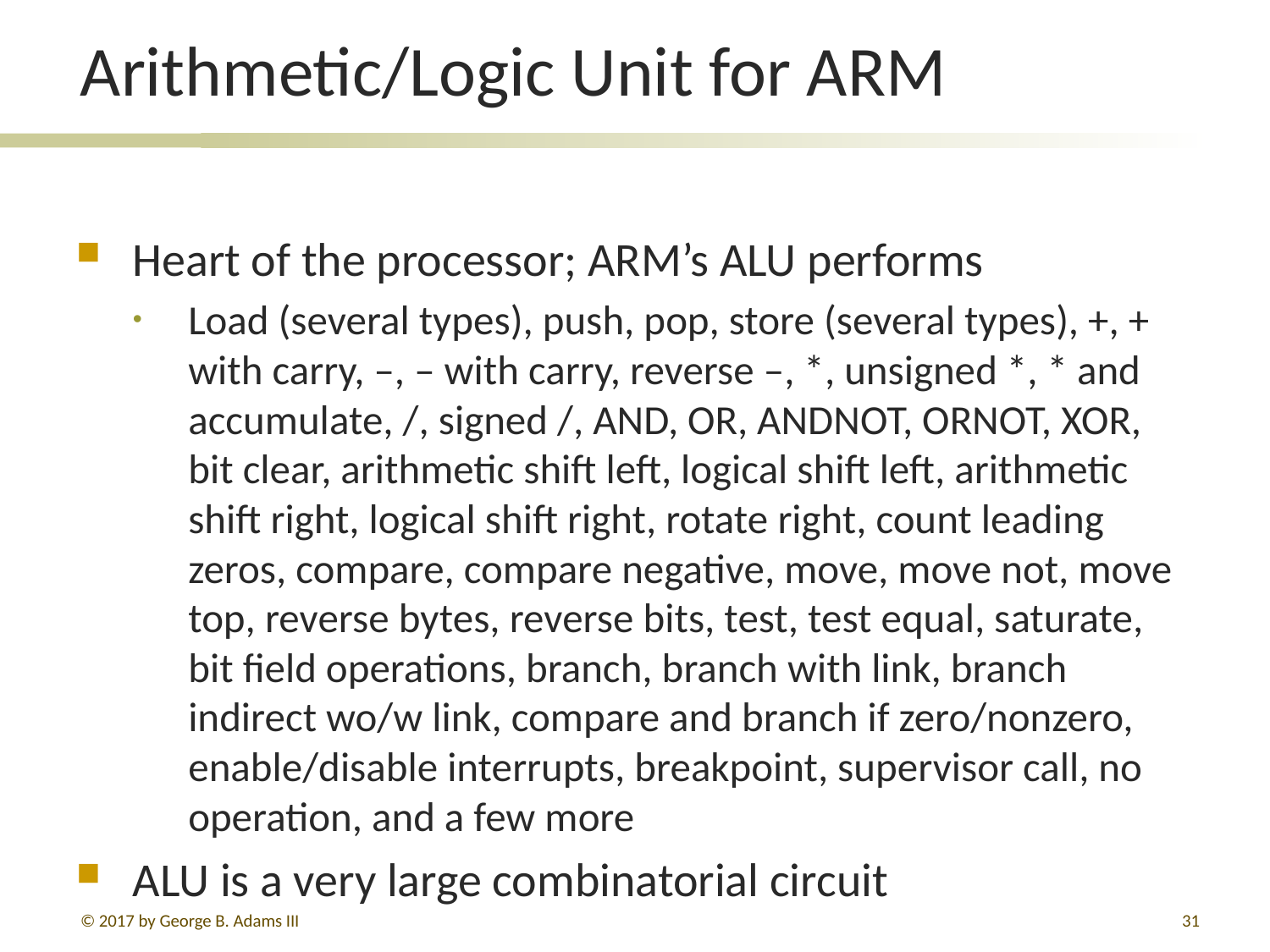

# Arithmetic/Logic Unit for ARM
Heart of the processor; ARM’s ALU performs
Load (several types), push, pop, store (several types), +, + with carry, –, – with carry, reverse –, *, unsigned *, * and accumulate, /, signed /, AND, OR, ANDNOT, ORNOT, XOR, bit clear, arithmetic shift left, logical shift left, arithmetic shift right, logical shift right, rotate right, count leading zeros, compare, compare negative, move, move not, move top, reverse bytes, reverse bits, test, test equal, saturate, bit field operations, branch, branch with link, branch indirect wo/w link, compare and branch if zero/nonzero, enable/disable interrupts, breakpoint, supervisor call, no operation, and a few more
ALU is a very large combinatorial circuit
© 2017 by George B. Adams III
31